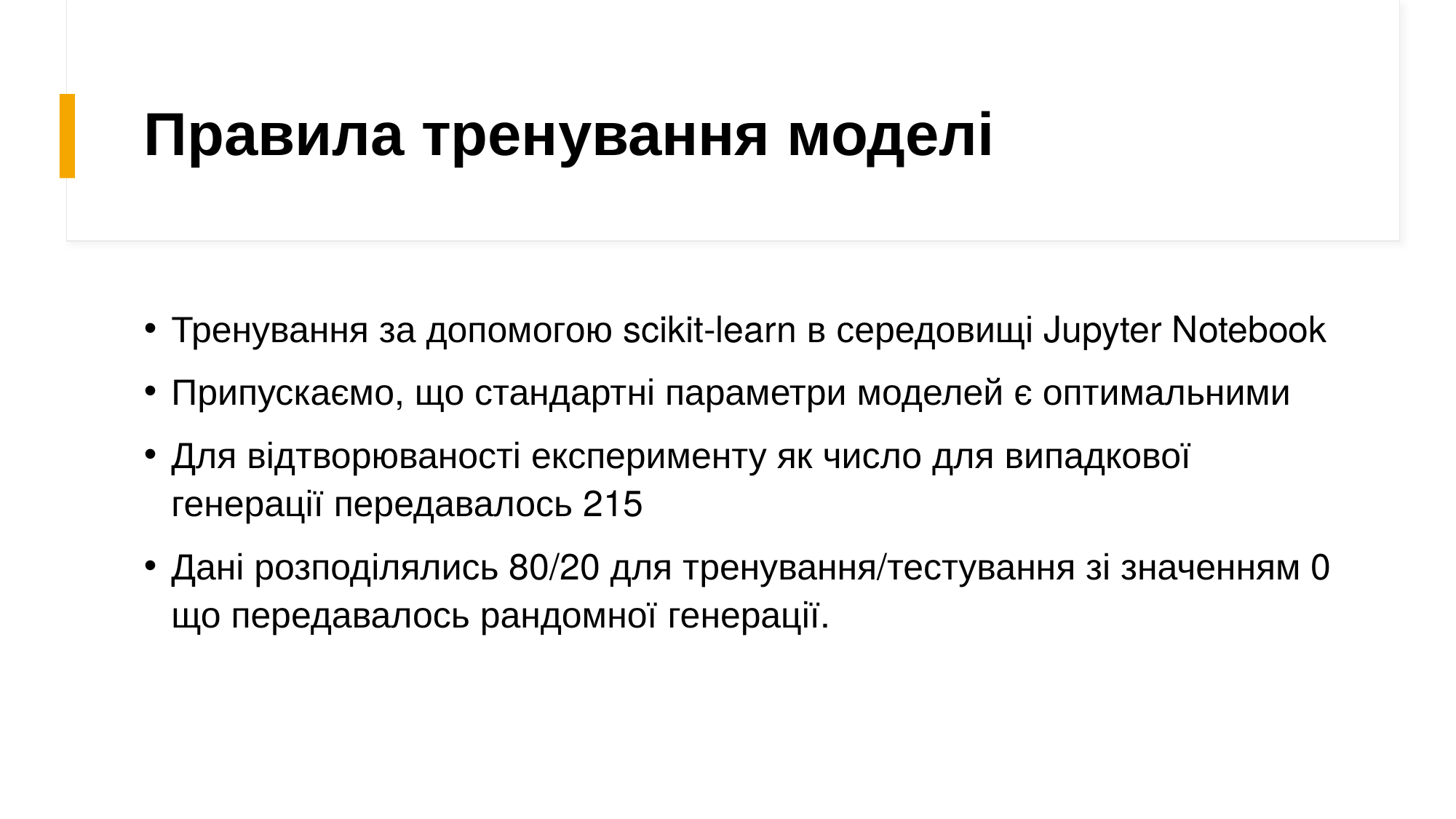

# Правила тренування моделі
Тренування за допомогою scikit-learn в середовищі Jupyter Notebook
Припускаємо, що стандартні параметри моделей є оптимальними
Для відтворюваності експерименту як число для випадкової генерації передавалось 215
Дані розподілялись 80/20 для тренування/тестування зі значенням 0 що передавалось рандомної генерації.